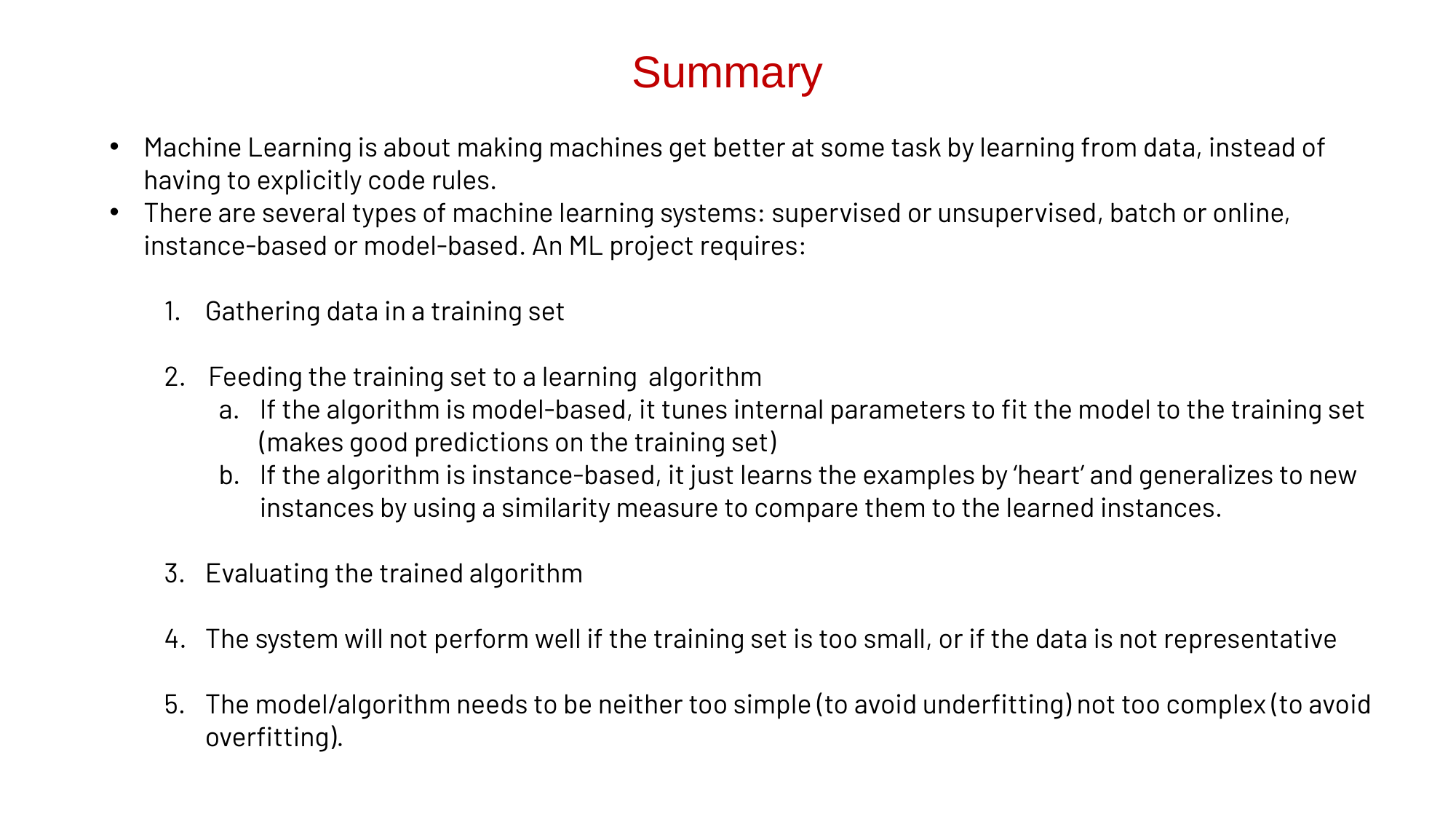

# Summary
Machine Learning is about making machines get better at some task by learning from data, instead of having to explicitly code rules.
There are several types of machine learning systems: supervised or unsupervised, batch or online, instance-based or model-based. An ML project requires:

Gathering data in a training set

2.    Feeding the training set to a learning  algorithm
If the algorithm is model-based, it tunes internal parameters to fit the model to the training set (makes good predictions on the training set)
If the algorithm is instance-based, it just learns the examples by ‘heart’ and generalizes to new instances by using a similarity measure to compare them to the learned instances.

Evaluating the trained algorithm

The system will not perform well if the training set is too small, or if the data is not representative

The model/algorithm needs to be neither too simple (to avoid underfitting) not too complex (to avoid overfitting).